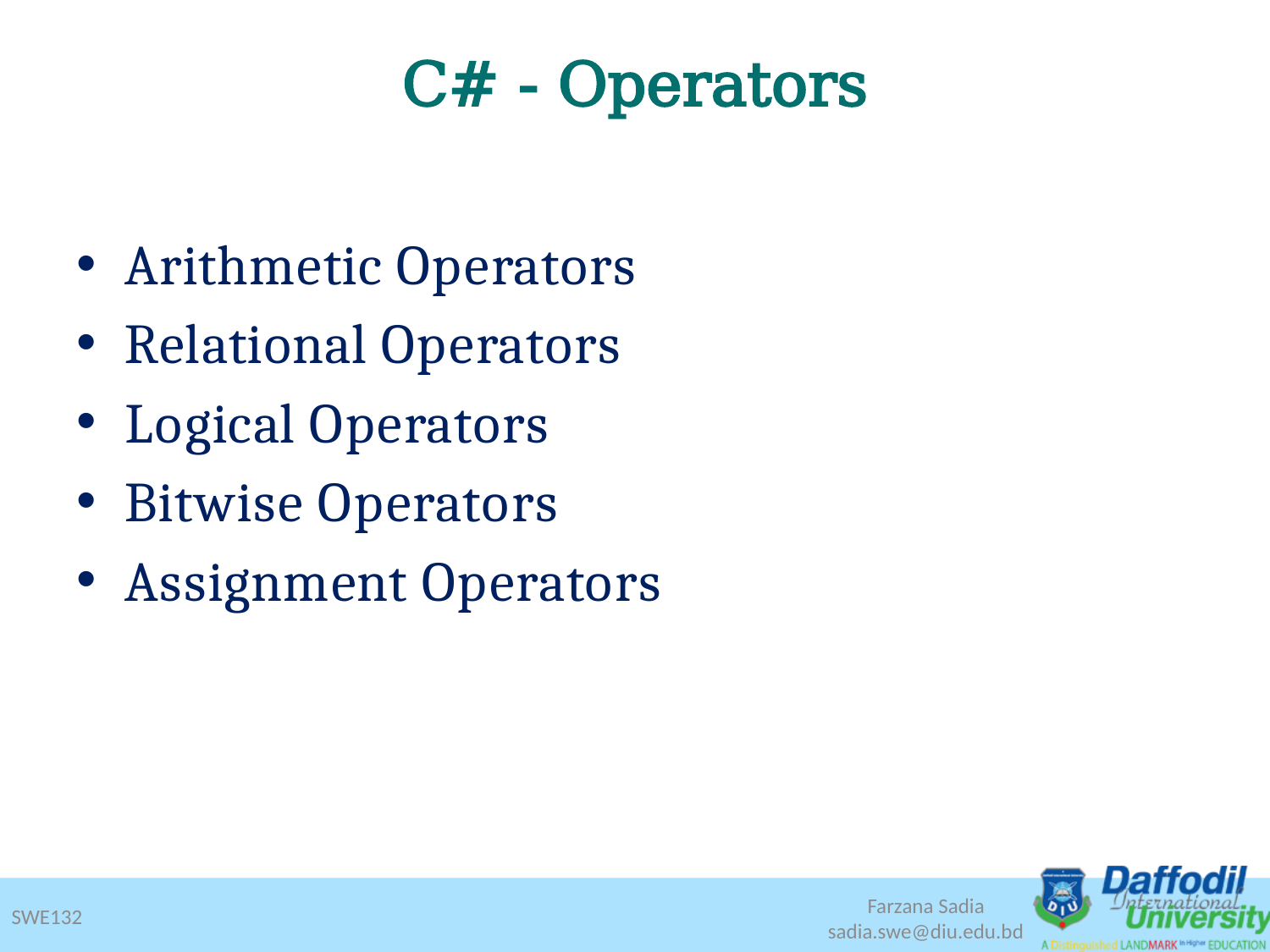

# C# - Operators
Arithmetic Operators
Relational Operators
Logical Operators
Bitwise Operators
Assignment Operators